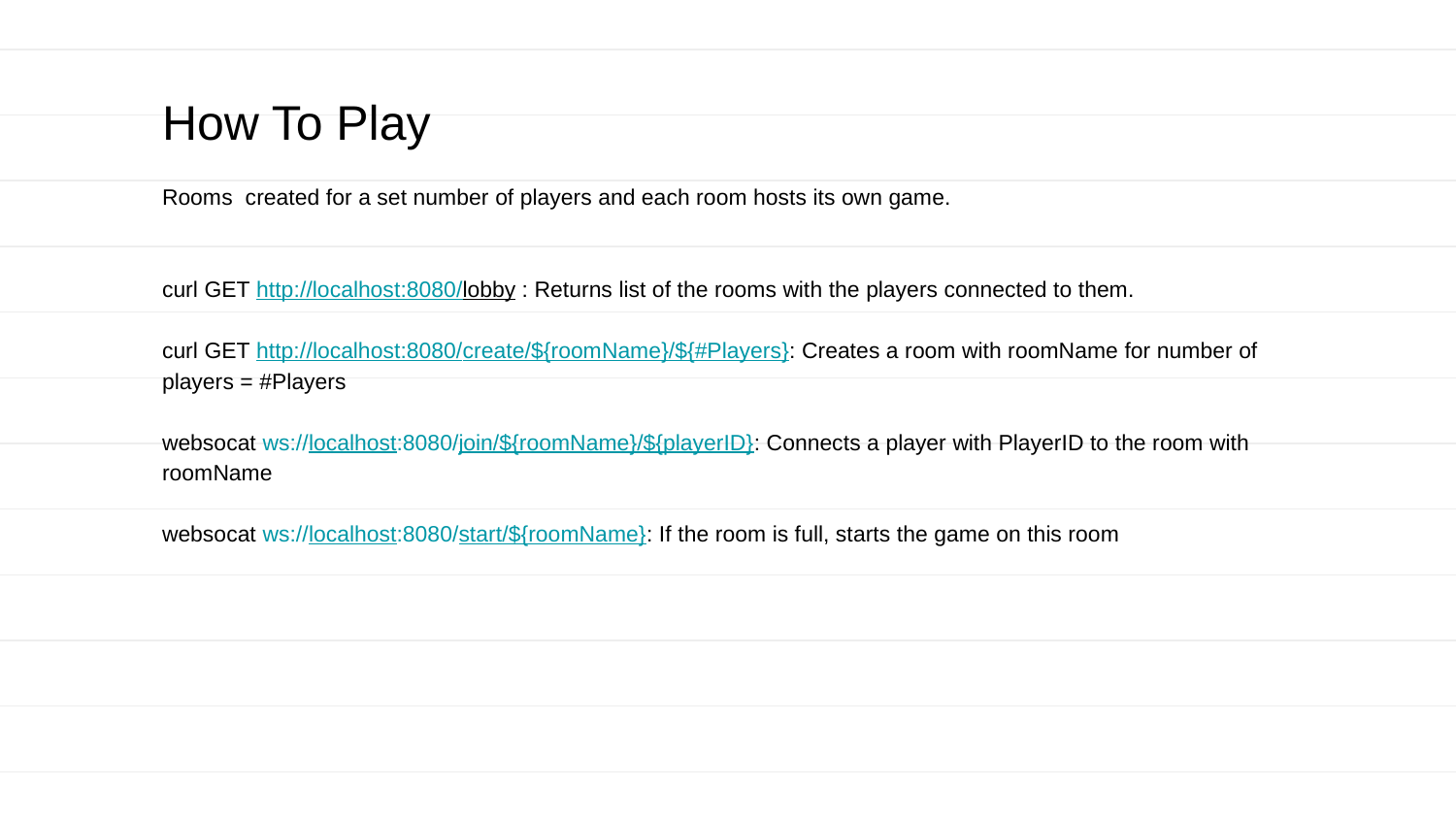

# How To Play
Rooms  created for a set number of players and each room hosts its own game.

curl GET http://localhost:8080/lobby : Returns list of the rooms with the players connected to them.

curl GET http://localhost:8080/create/${roomName}/${#Players}: Creates a room with roomName for number of players = #Players

websocat ws://localhost:8080/join/${roomName}/${playerID}: Connects a player with PlayerID to the room with roomName

websocat ws://localhost:8080/start/${roomName}: If the room is full, starts the game on this room